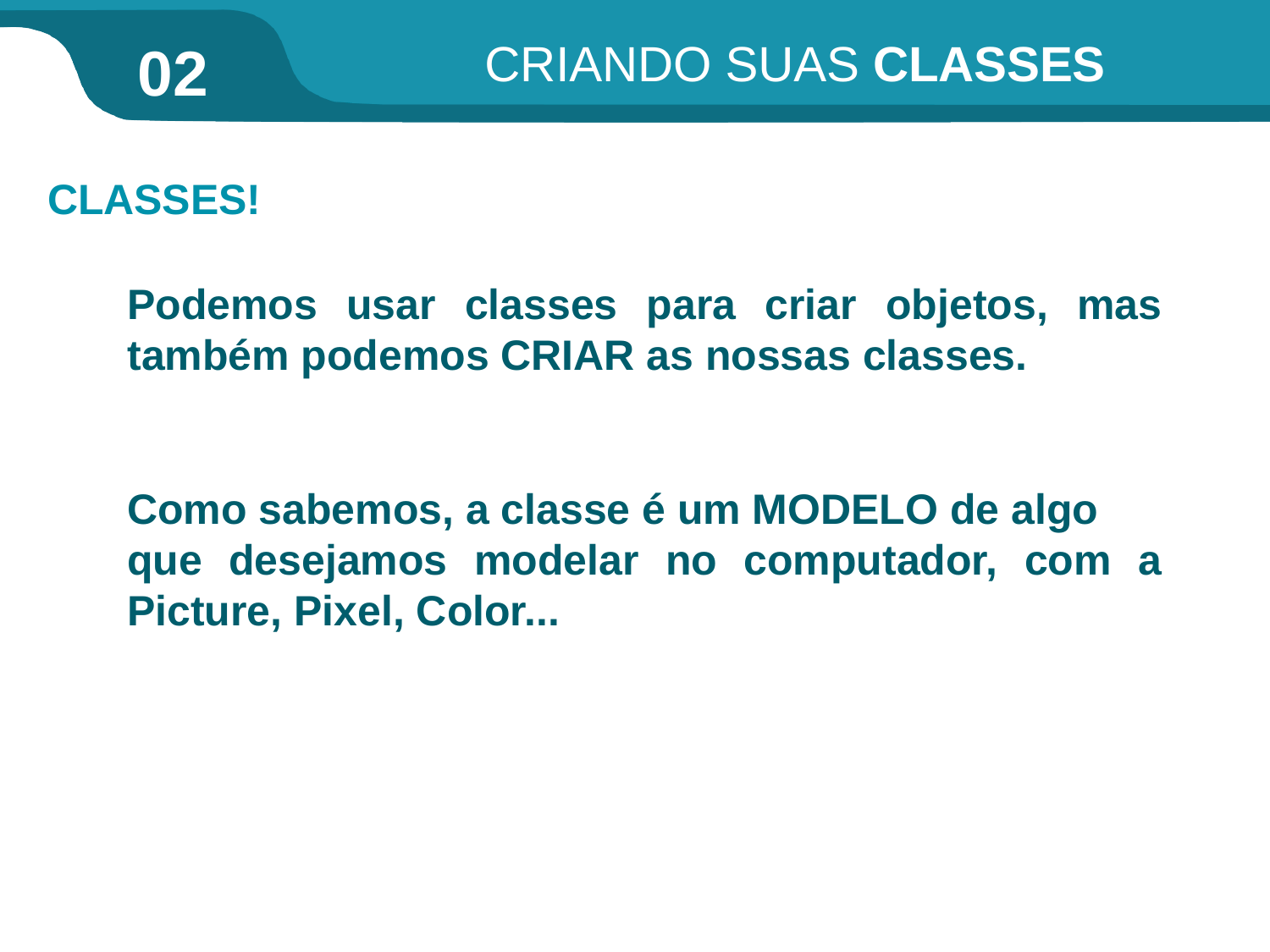

CRIANDO SUAS CLASSES
02
CLASSES!
Podemos usar classes para criar objetos, mas também podemos CRIAR as nossas classes.
Como sabemos, a classe é um MODELO de algo
que desejamos modelar no computador, com a Picture, Pixel, Color...